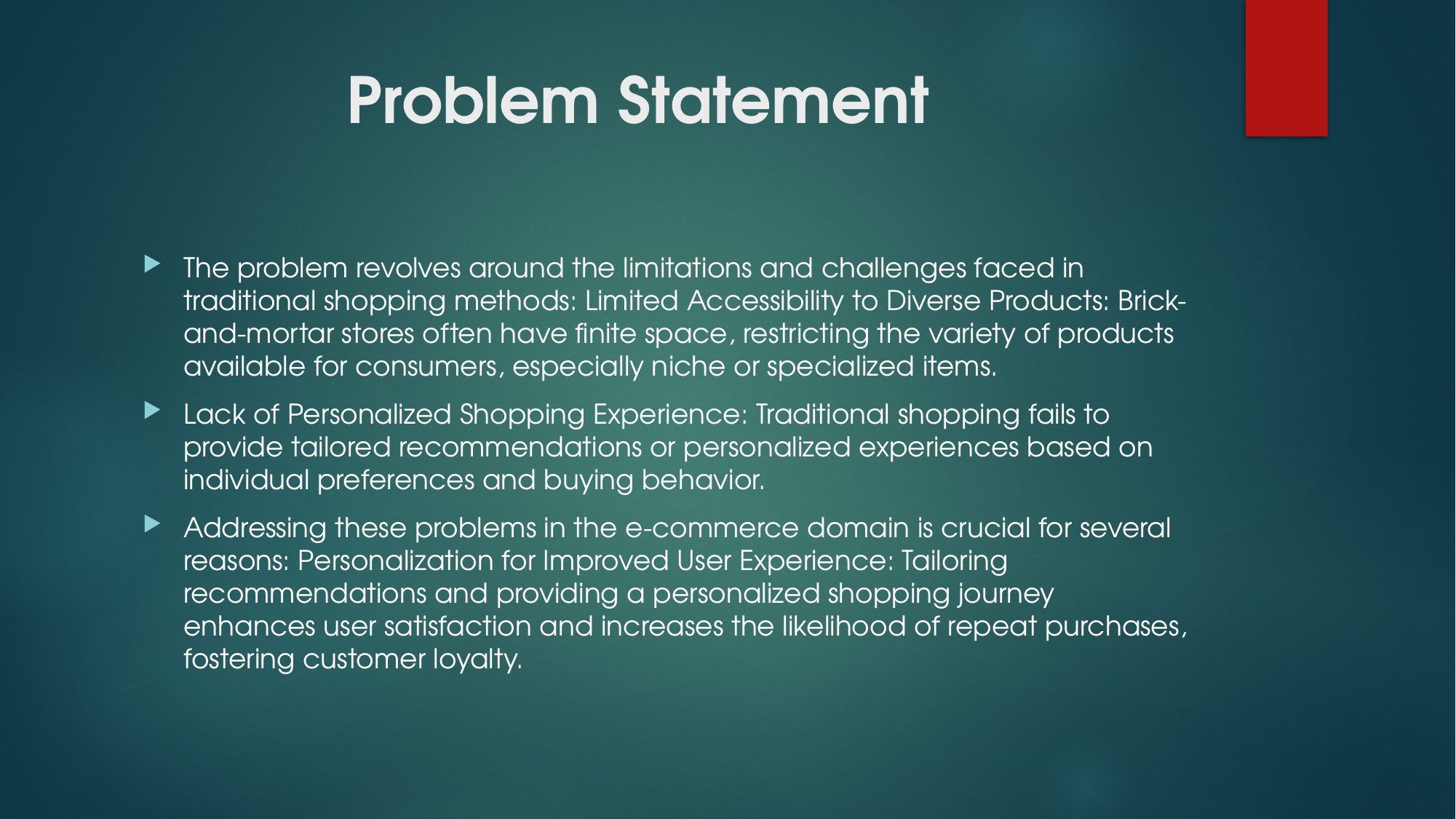

# Problem Statement
The problem revolves around the limitations and challenges faced in traditional shopping methods: Limited Accessibility to Diverse Products: Brick-and-mortar stores often have finite space, restricting the variety of products available for consumers, especially niche or specialized items.
Lack of Personalized Shopping Experience: Traditional shopping fails to provide tailored recommendations or personalized experiences based on individual preferences and buying behavior.
Addressing these problems in the e-commerce domain is crucial for several reasons: Personalization for Improved User Experience: Tailoring recommendations and providing a personalized shopping journey enhances user satisfaction and increases the likelihood of repeat purchases, fostering customer loyalty.